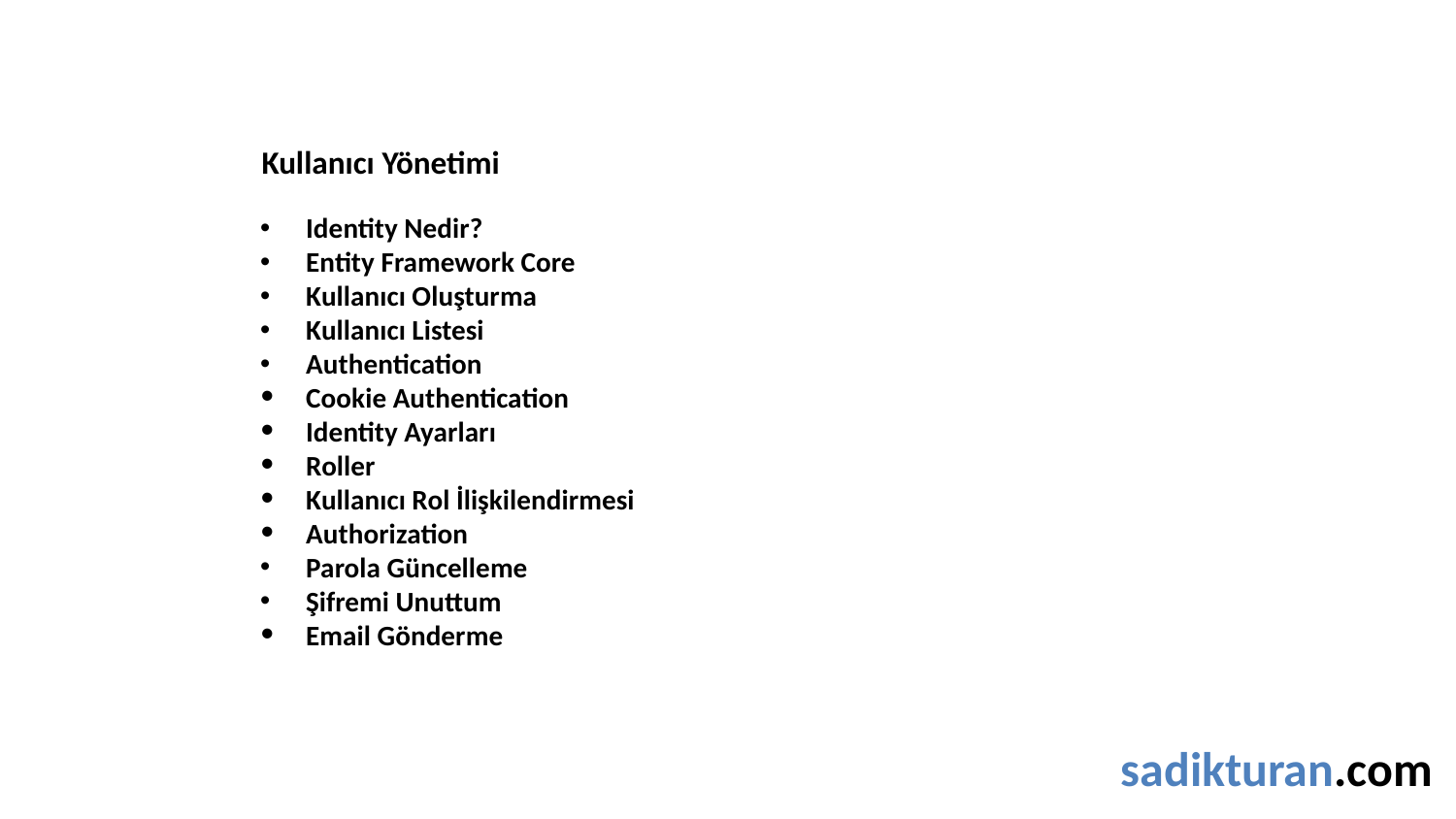

Kullanıcı Yönetimi
Identity Nedir?
Entity Framework Core
Kullanıcı Oluşturma
Kullanıcı Listesi
Authentication
Cookie Authentication
Identity Ayarları
Roller
Kullanıcı Rol İlişkilendirmesi
Authorization
Parola Güncelleme
Şifremi Unuttum
Email Gönderme
sadikturan.com